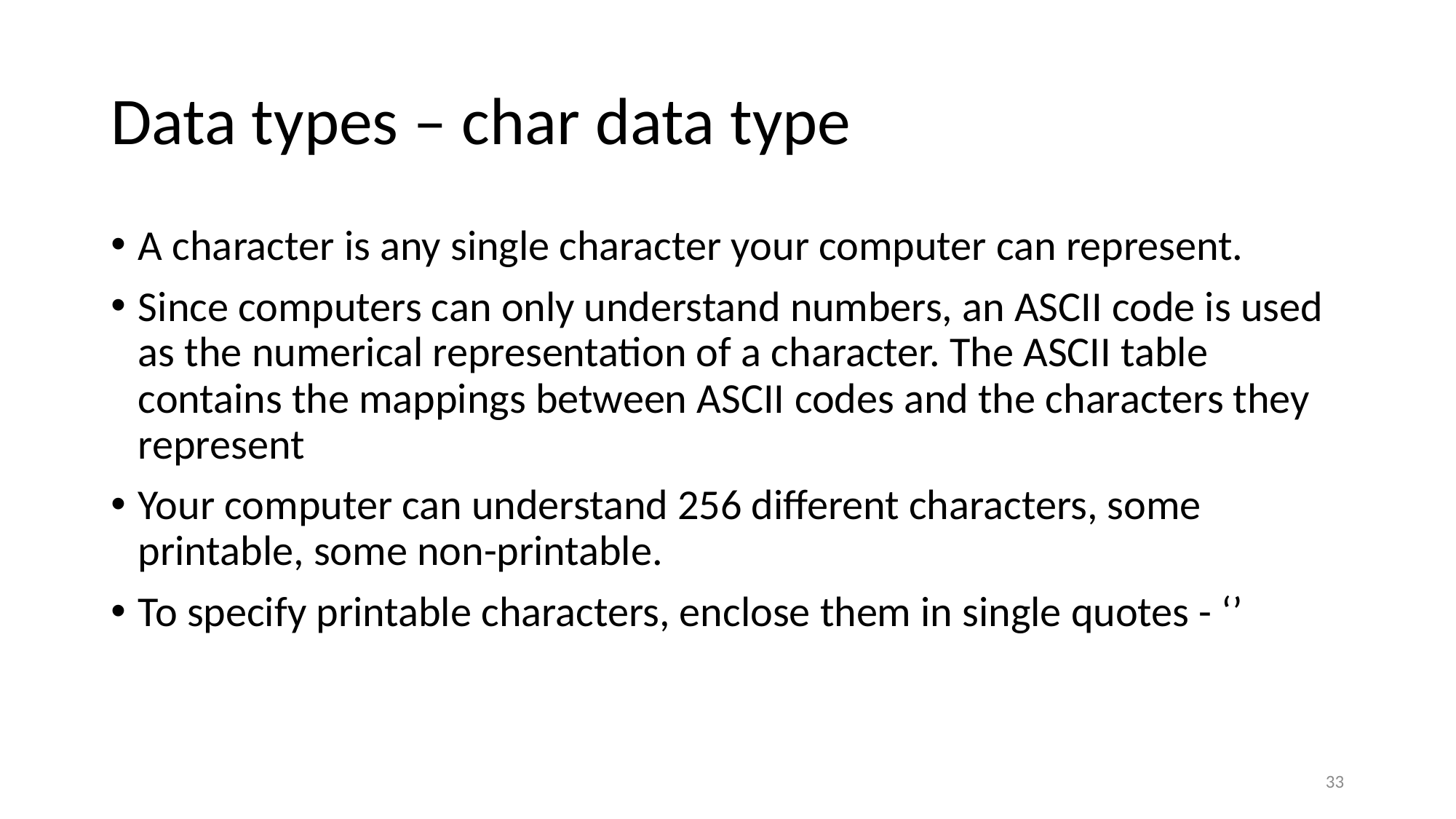

# Data types – char data type
A character is any single character your computer can represent.
Since computers can only understand numbers, an ASCII code is used as the numerical representation of a character. The ASCII table contains the mappings between ASCII codes and the characters they represent
Your computer can understand 256 different characters, some printable, some non-printable.
To specify printable characters, enclose them in single quotes - ‘’

33